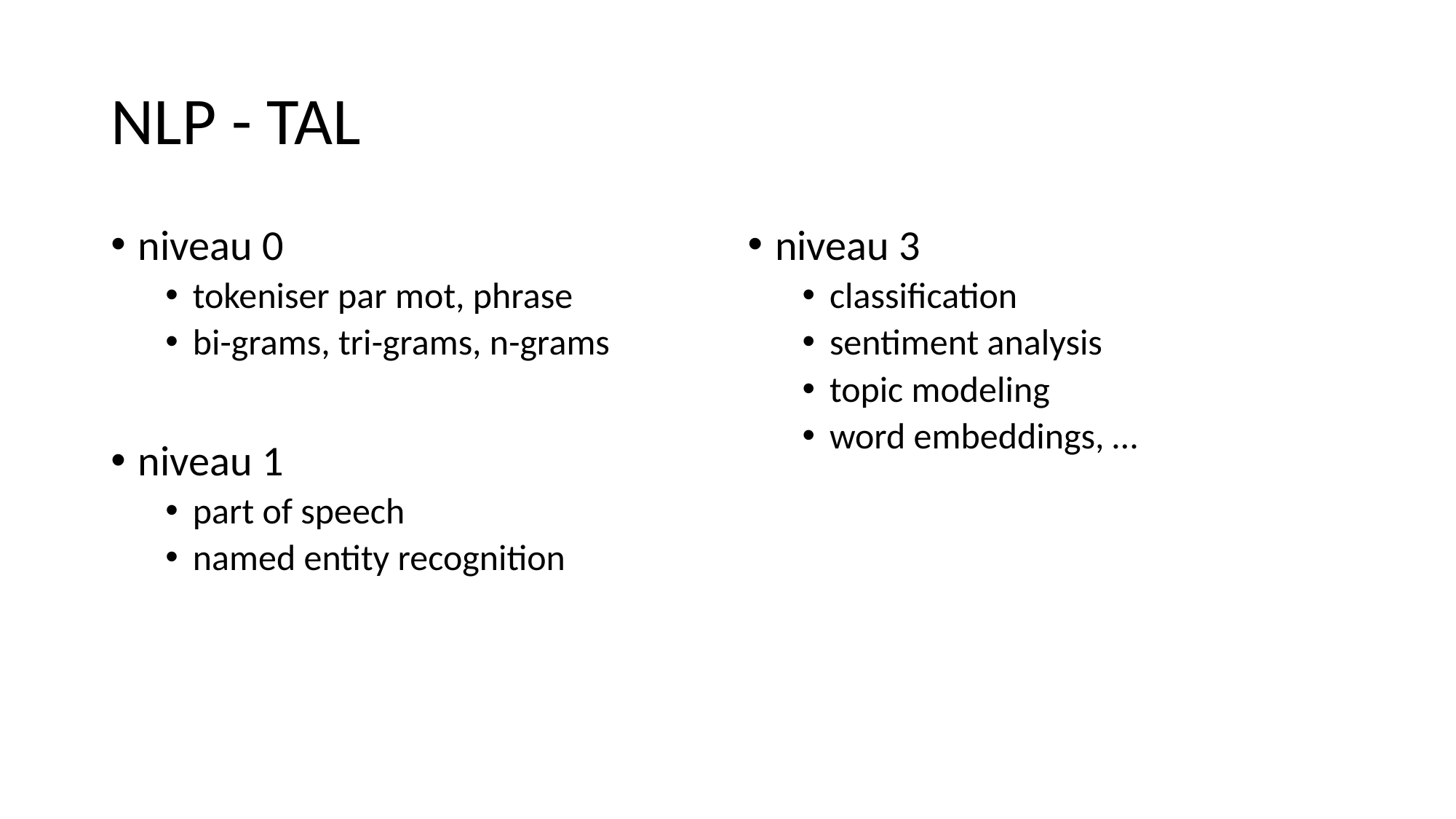

# NLP - TAL
niveau 0
tokeniser par mot, phrase
bi-grams, tri-grams, n-grams

niveau 1
part of speech
named entity recognition

niveau 3
classification
sentiment analysis
topic modeling
word embeddings, …